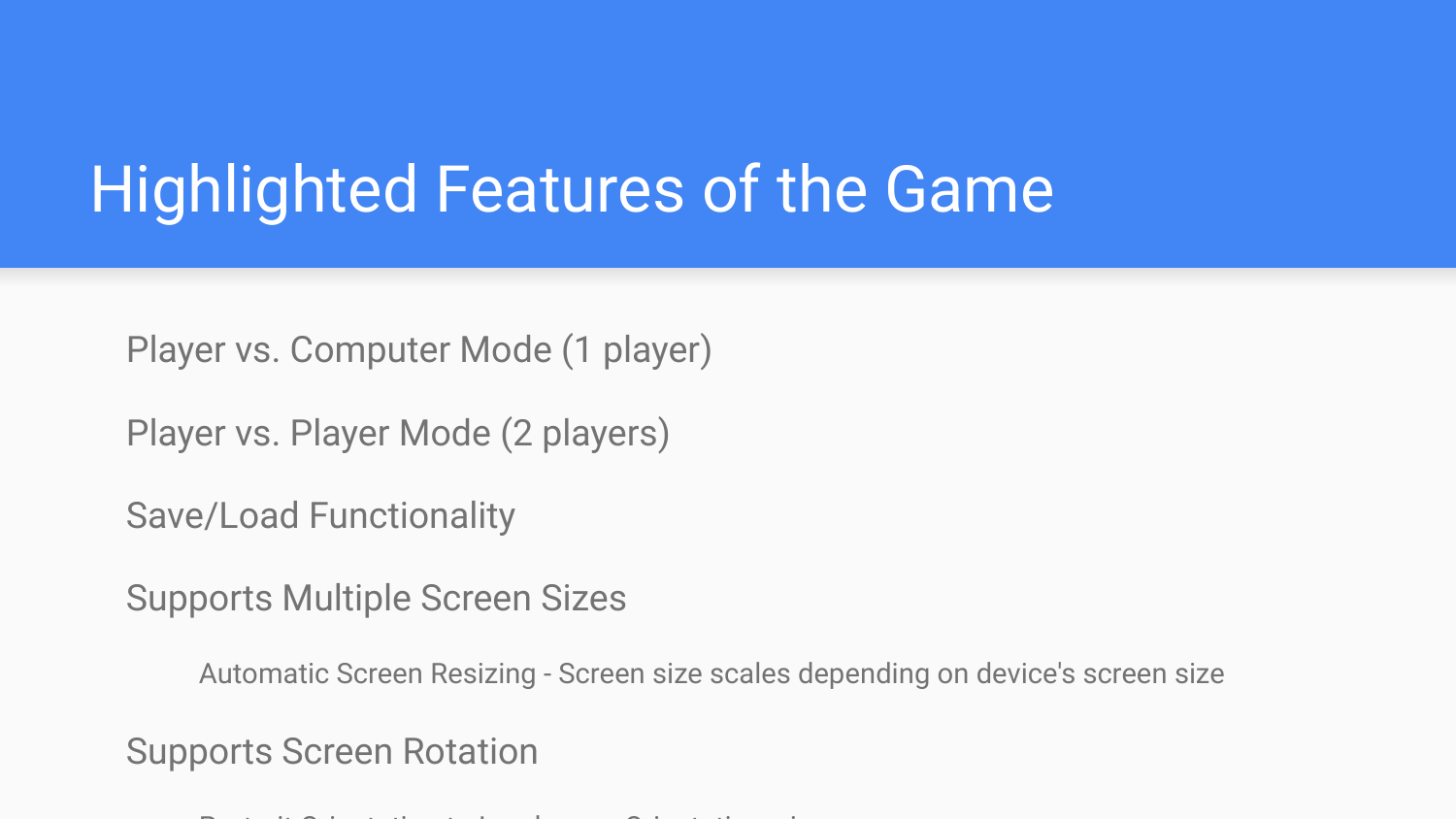

# Highlighted Features of the Game
Player vs. Computer Mode (1 player)
Player vs. Player Mode (2 players)
Save/Load Functionality
Supports Multiple Screen Sizes
Automatic Screen Resizing - Screen size scales depending on device's screen size
Supports Screen Rotation
Portrait Orientation to Landscape Orientation, vice versa